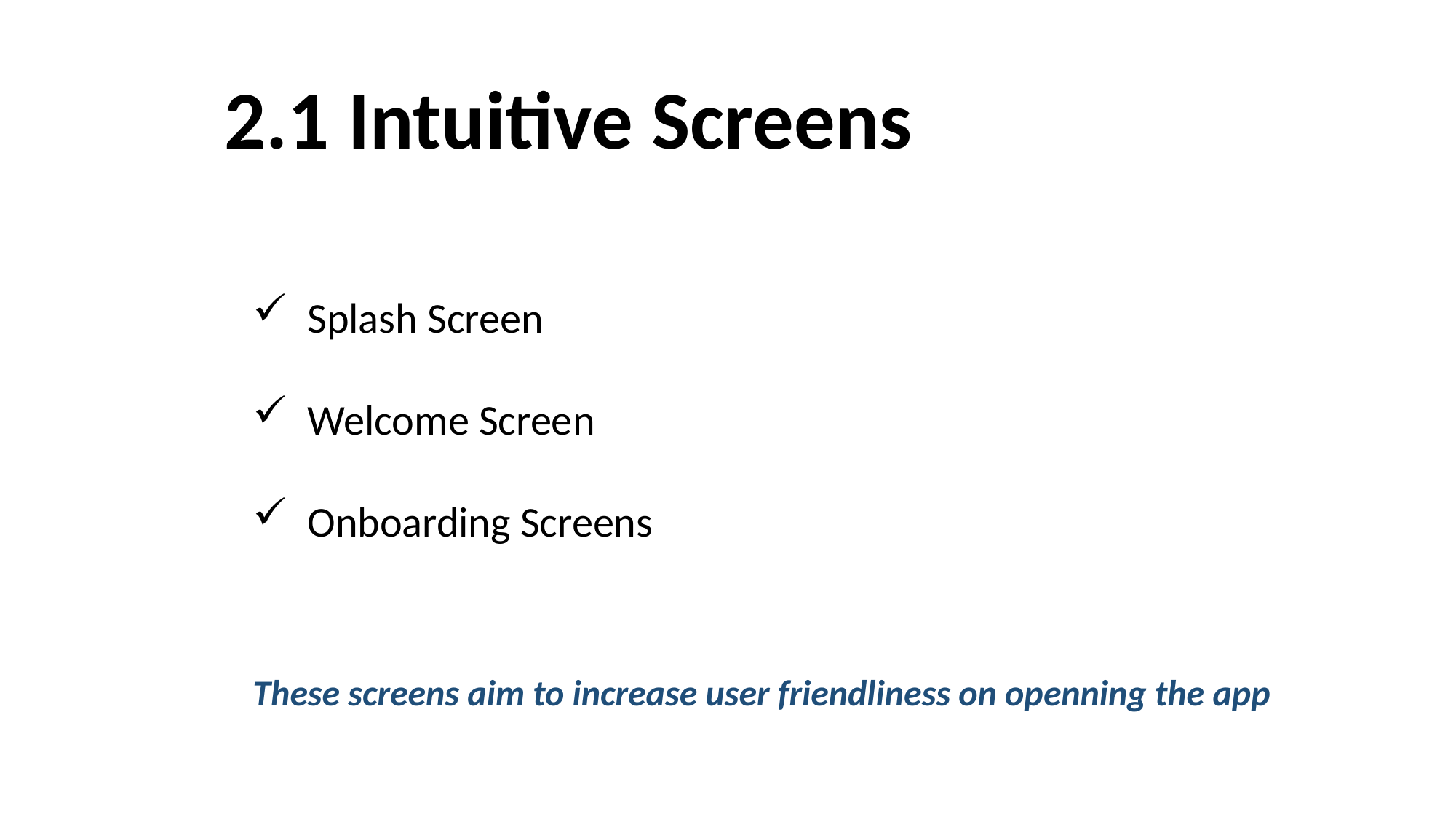

# 2.1 Intuitive Screens
Splash Screen
Welcome Screen
Onboarding Screens

These screens aim to increase user friendliness on openning the app